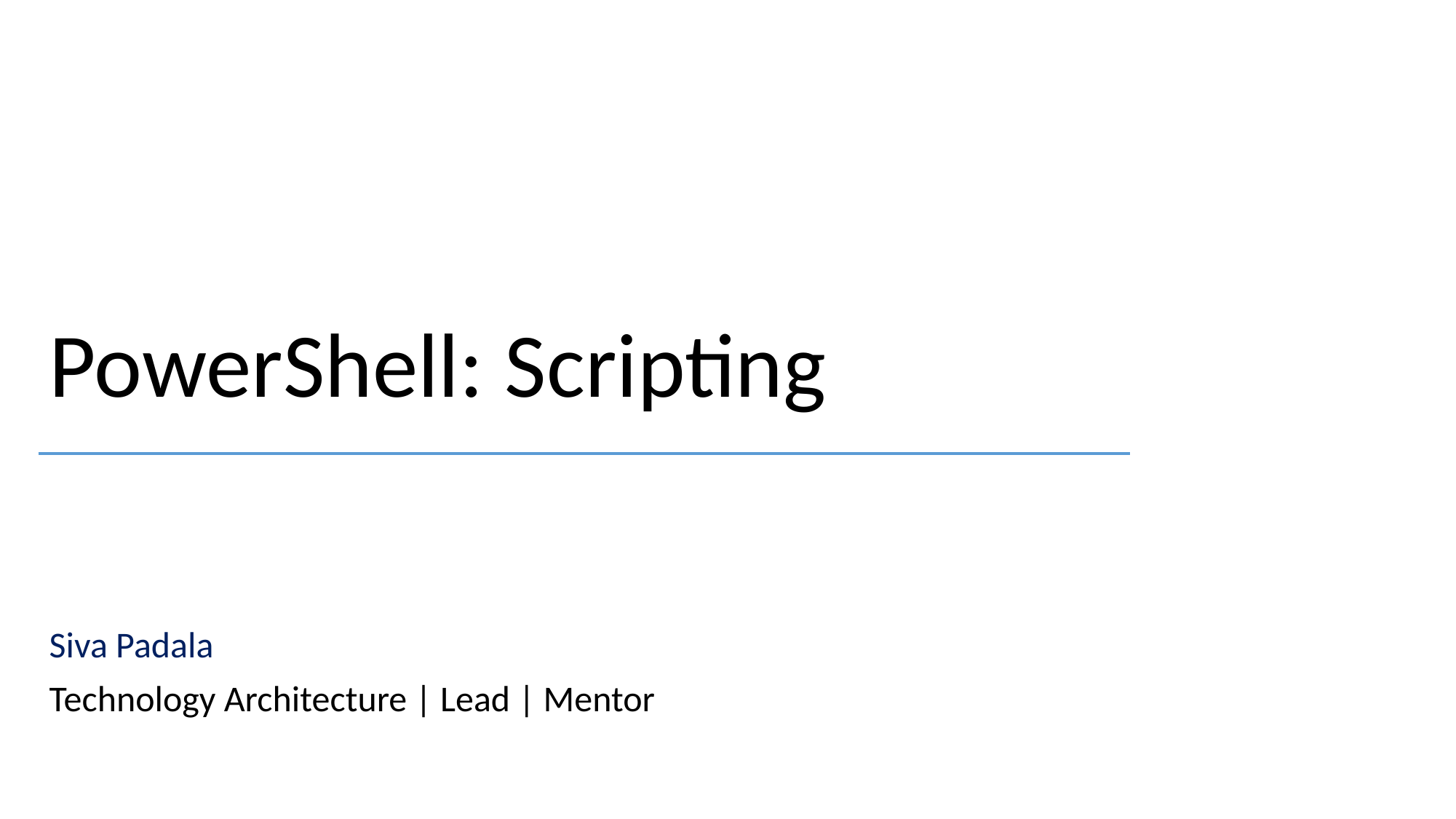

# PowerShell: Scripting
Siva Padala
Technology Architecture | Lead | Mentor